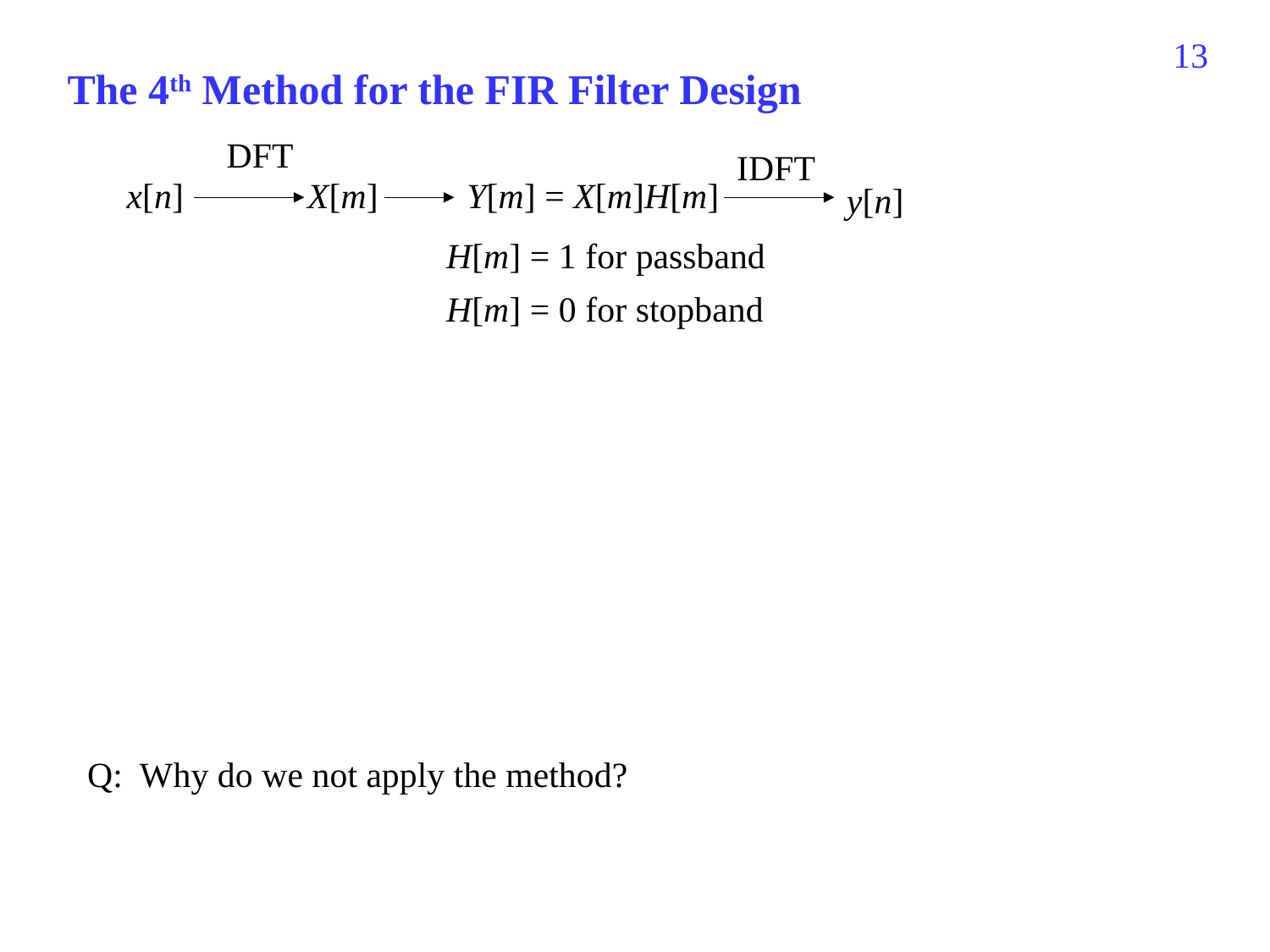

13
The 4th Method for the FIR Filter Design
DFT
IDFT
x[n]
X[m]
Y[m] = X[m]H[m]
y[n]
H[m] = 1 for passband
H[m] = 0 for stopband
Q:  Why do we not apply the method?